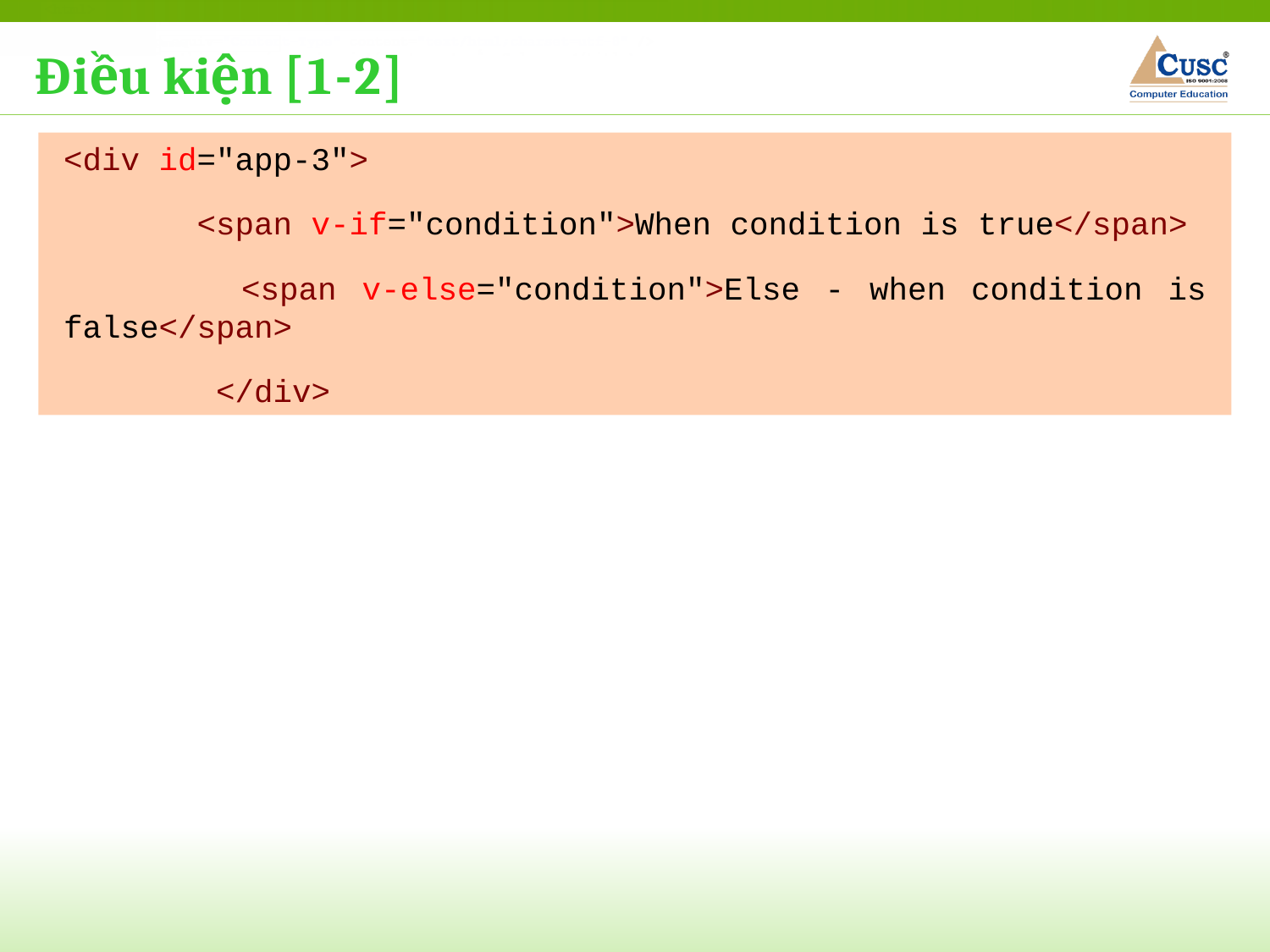

Điều kiện [1-2]
<div id="app-3">
       <span v-if="condition">When condition is true</span>
       <span v-else="condition">Else - when condition is false</span>
        </div>